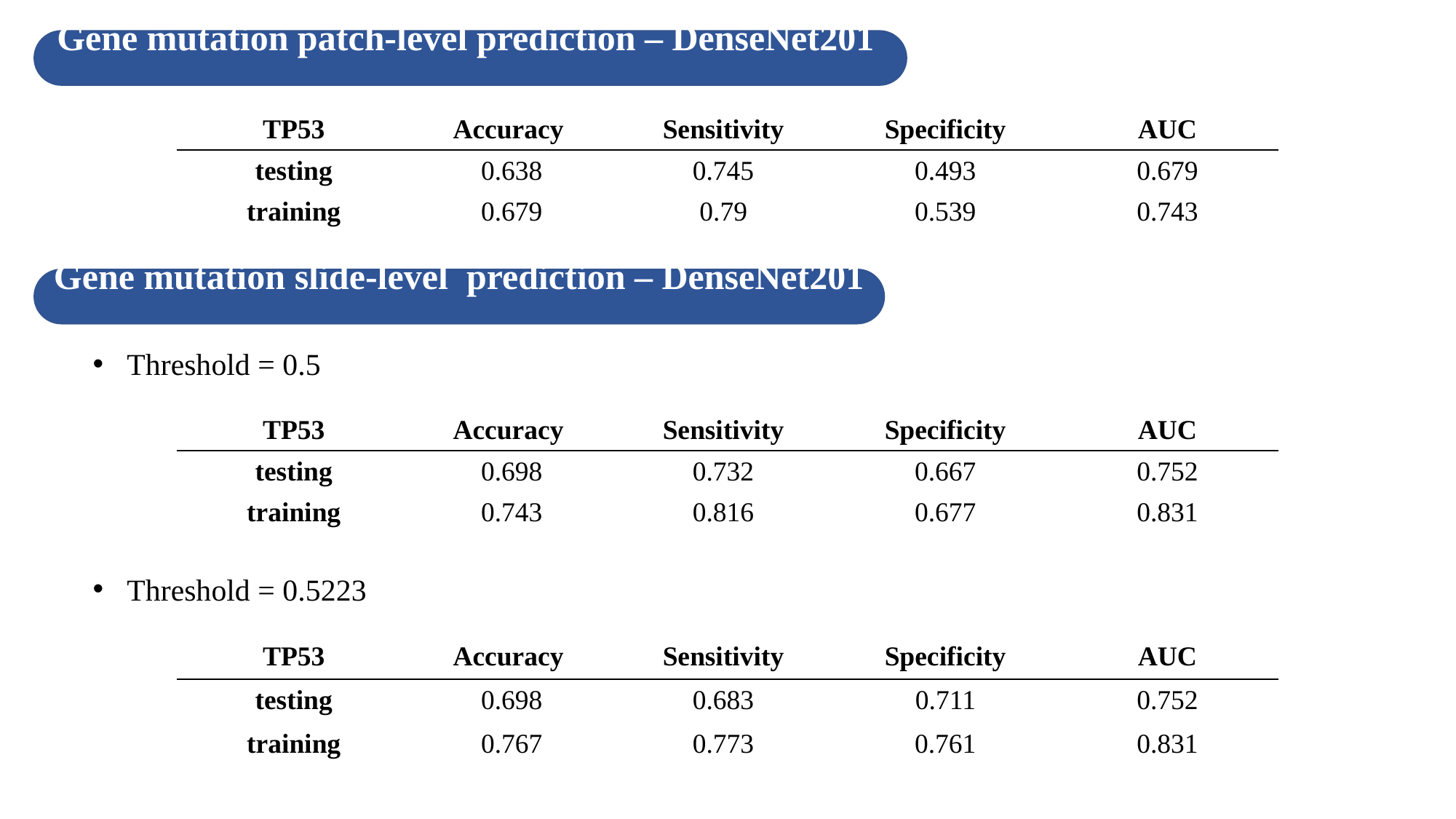

Gene mutation patch-level prediction – DenseNet201
| TP53 | Accuracy | Sensitivity | Specificity | AUC |
| --- | --- | --- | --- | --- |
| testing | 0.638 | 0.745 | 0.493 | 0.679 |
| training | 0.679 | 0.79 | 0.539 | 0.743 |
Gene mutation slide-level  prediction – DenseNet201
Threshold = 0.5
| TP53 | Accuracy | Sensitivity | Specificity | AUC |
| --- | --- | --- | --- | --- |
| testing | 0.698 | 0.732 | 0.667 | 0.752 |
| training | 0.743 | 0.816 | 0.677 | 0.831 |
Threshold = 0.5223
| TP53 | Accuracy | Sensitivity | Specificity | AUC |
| --- | --- | --- | --- | --- |
| testing | 0.698 | 0.683 | 0.711 | 0.752 |
| training | 0.767 | 0.773 | 0.761 | 0.831 |